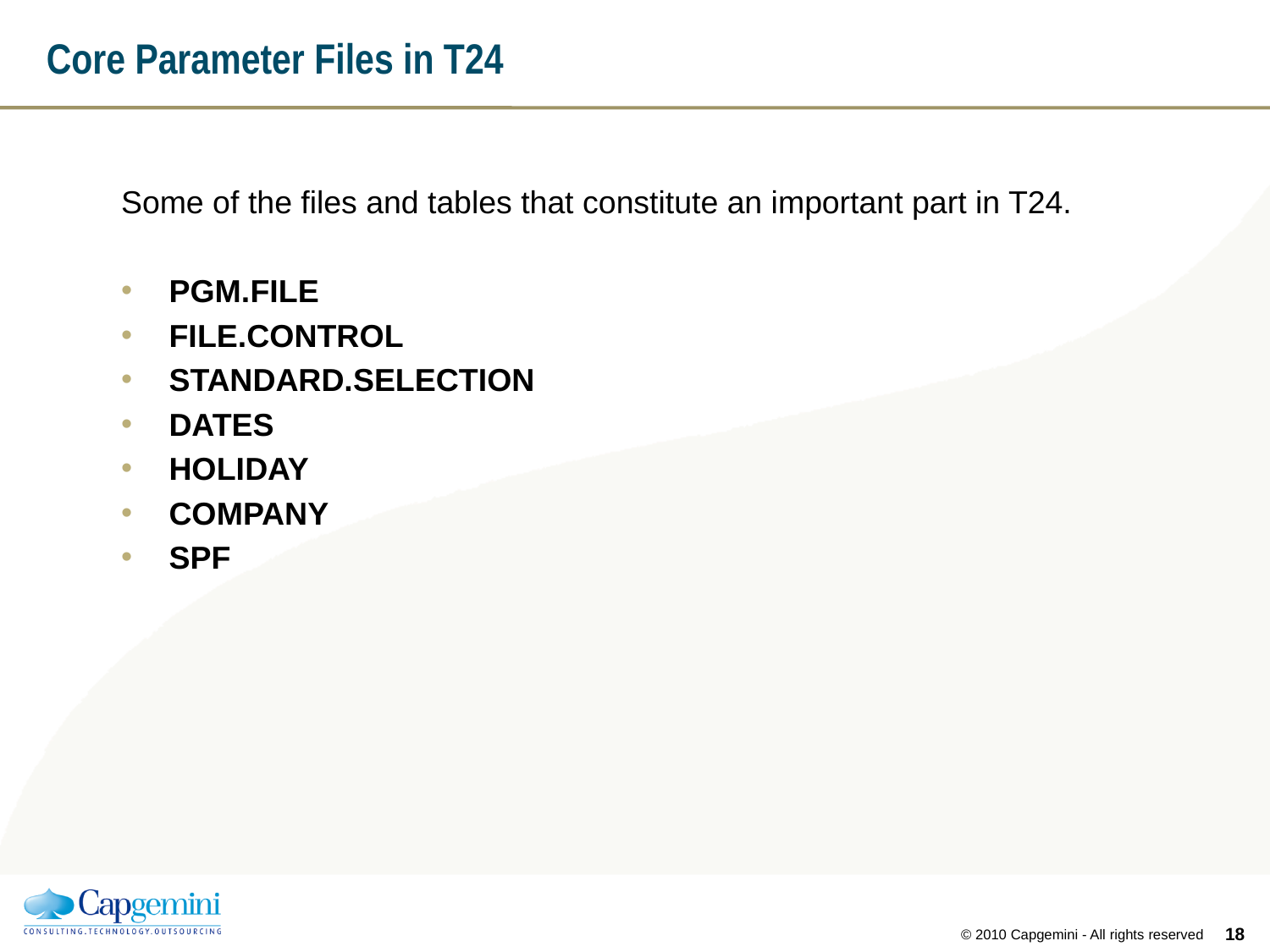

# Core Parameter Files in T24
Some of the files and tables that constitute an important part in T24.

PGM.FILE
FILE.CONTROL
STANDARD.SELECTION
DATES
HOLIDAY
COMPANY
SPF

18
© 2010 Capgemini - All rights reserved